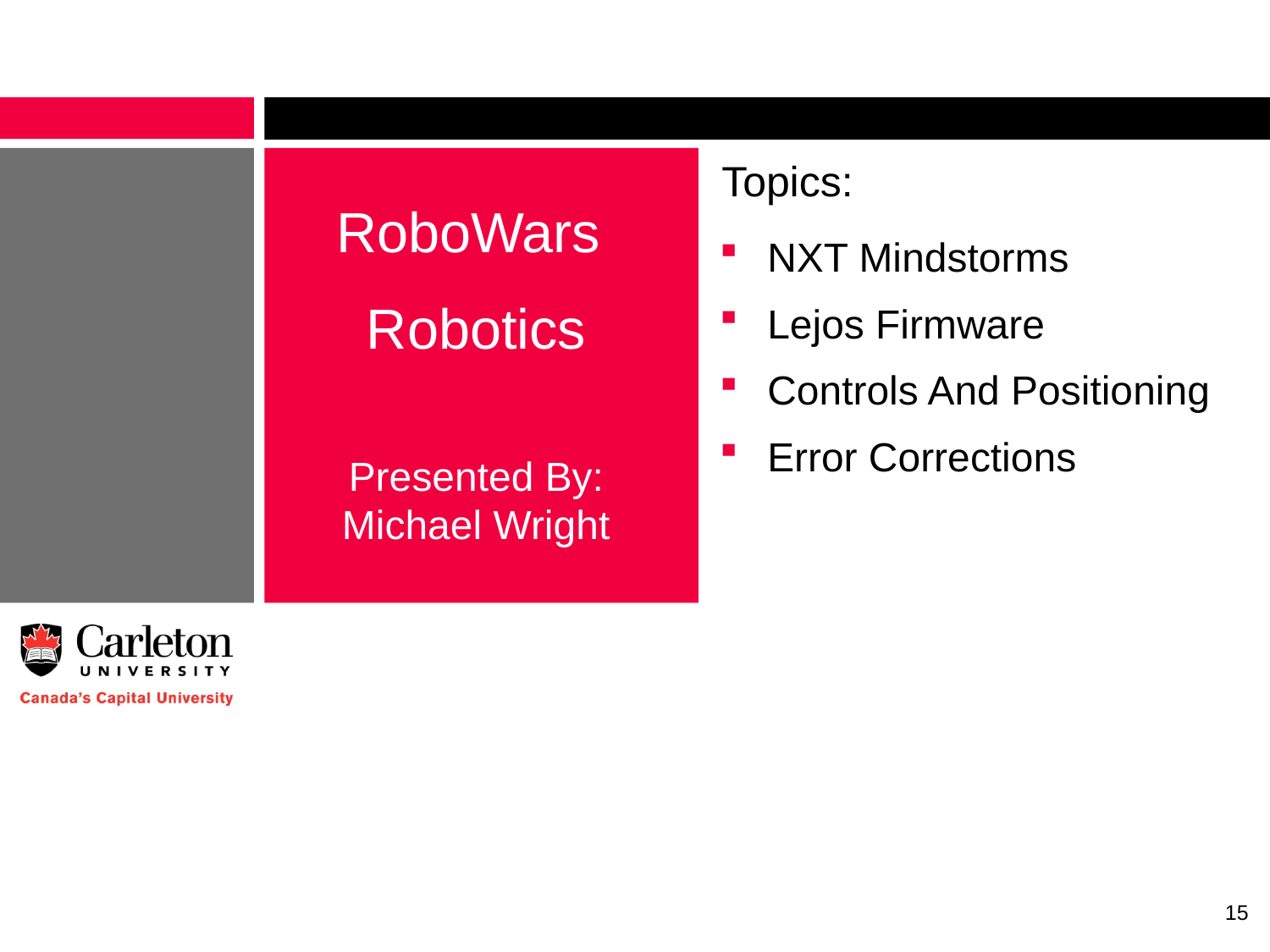

Topics:

RoboWars
Robotics

NXT Mindstorms
Lejos Firmware
Controls And Positioning
Error Corrections
Presented By:
Michael Wright
15